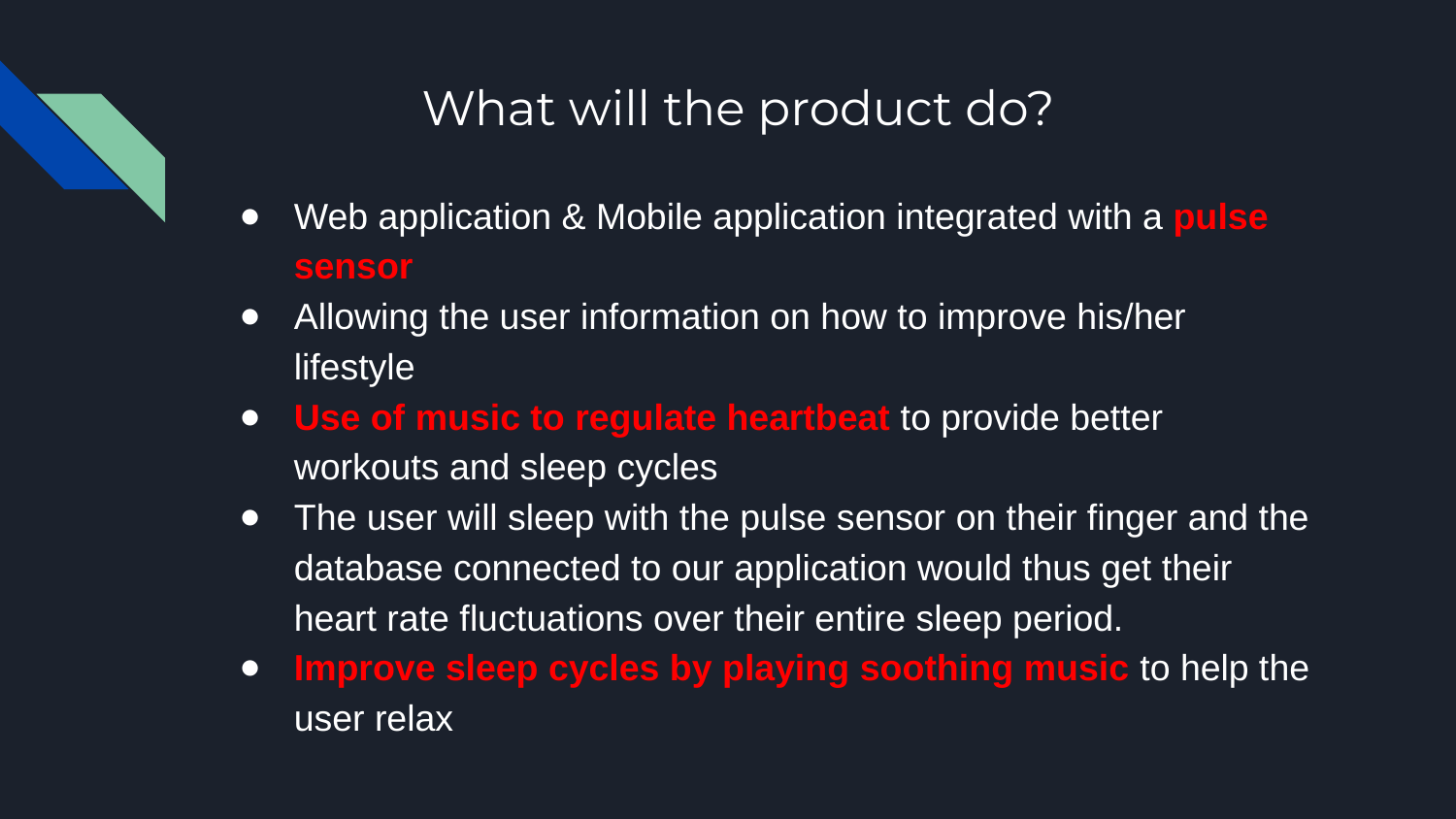

# What will the product do?
Web application & Mobile application integrated with a pulse sensor
Allowing the user information on how to improve his/her lifestyle
Use of music to regulate heartbeat to provide better workouts and sleep cycles
The user will sleep with the pulse sensor on their finger and the database connected to our application would thus get their heart rate fluctuations over their entire sleep period.
Improve sleep cycles by playing soothing music to help the user relax